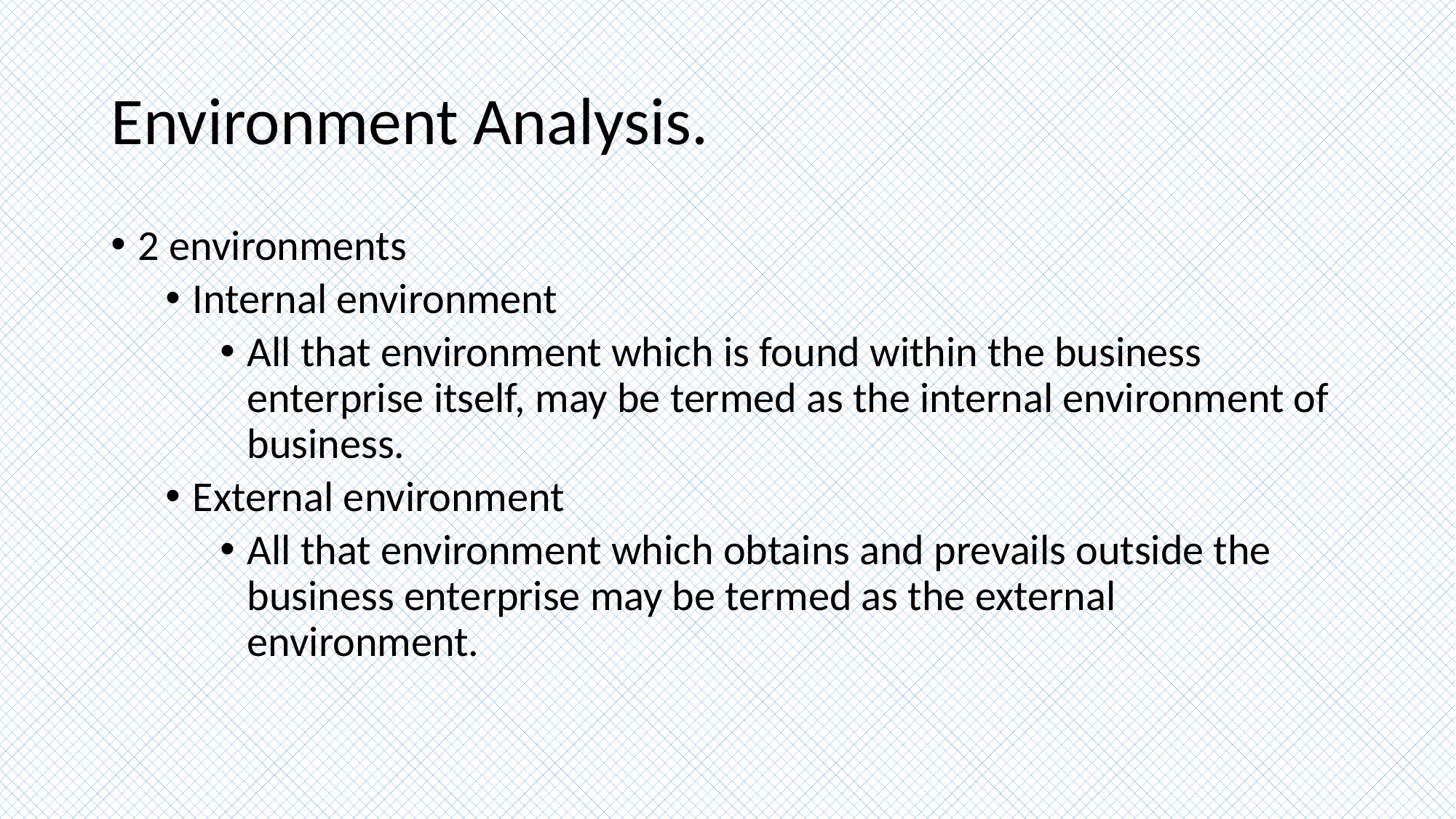

# Environment Analysis.
2 environments
Internal environment
All that environment which is found within the business enterprise itself, may be termed as the internal environment of business.
External environment
All that environment which obtains and prevails outside the business enterprise may be termed as the external environment.